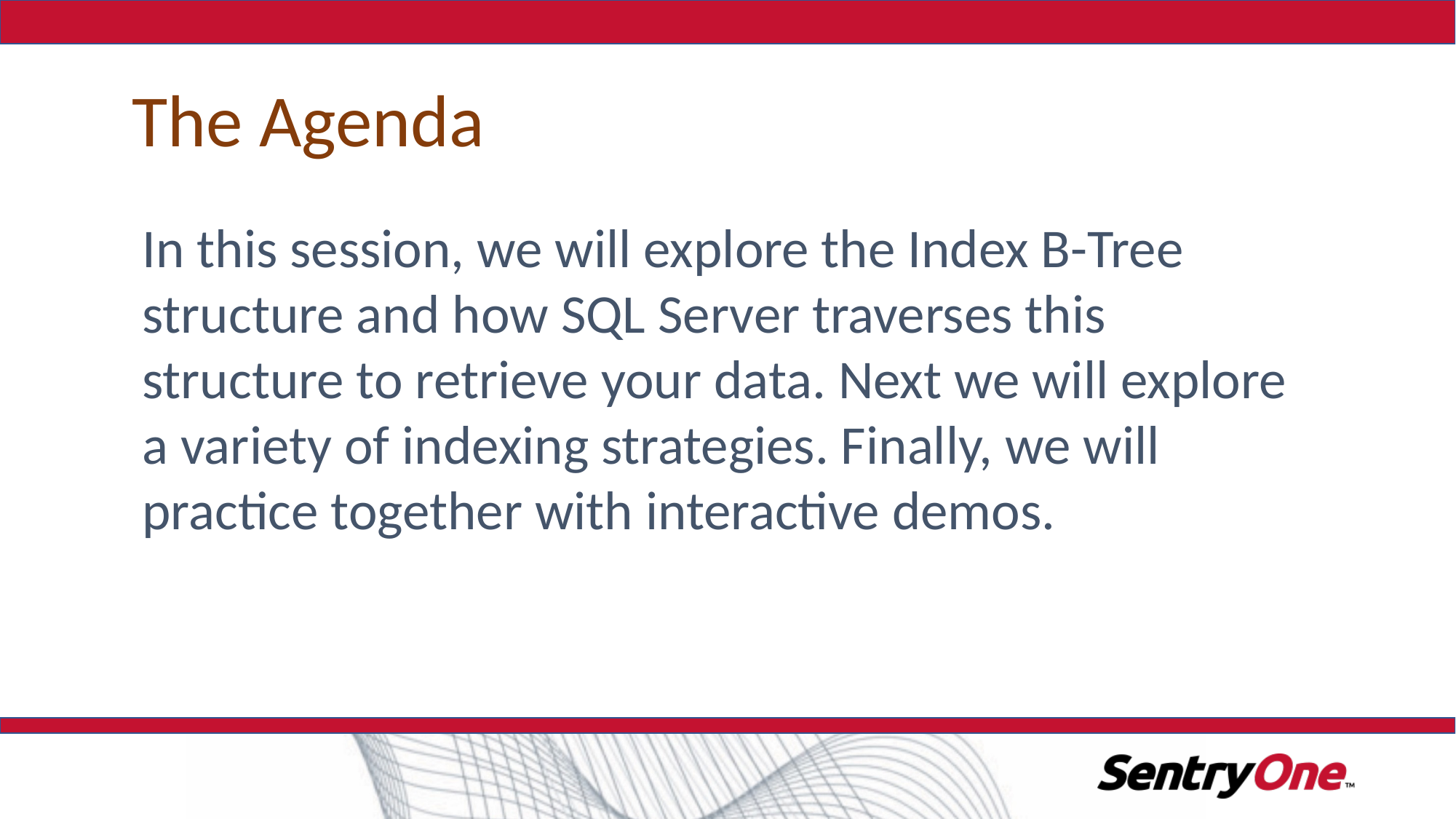

# The Agenda
In this session, we will explore the Index B-Tree structure and how SQL Server traverses this structure to retrieve your data. Next we will explore a variety of indexing strategies. Finally, we will practice together with interactive demos.